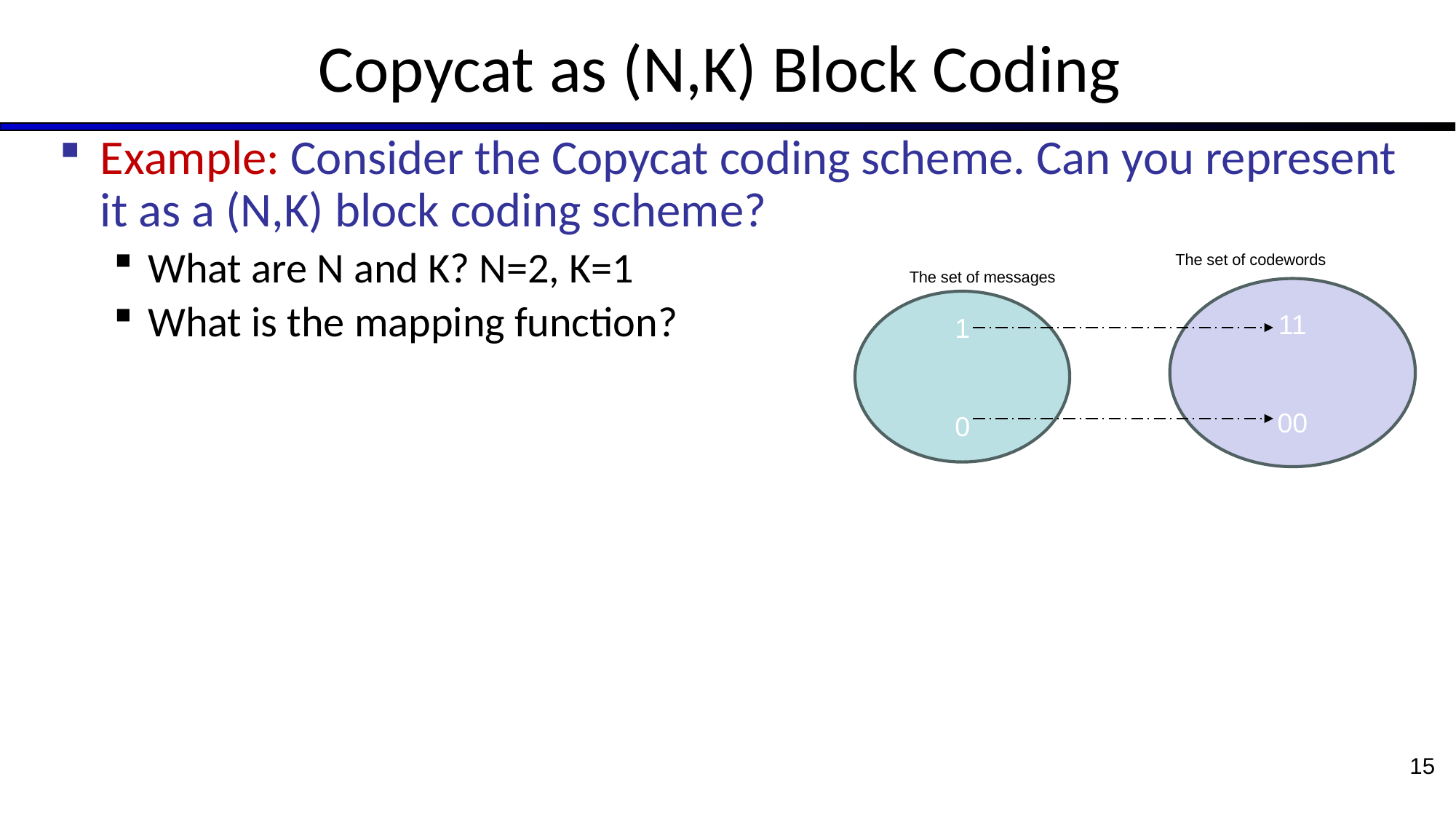

# Copycat as (N,K) Block Coding
Example: Consider the Copycat coding scheme. Can you represent it as a (N,K) block coding scheme?
What are N and K? N=2, K=1
What is the mapping function?
The set of codewords
The set of messages
11

00
1

0
15